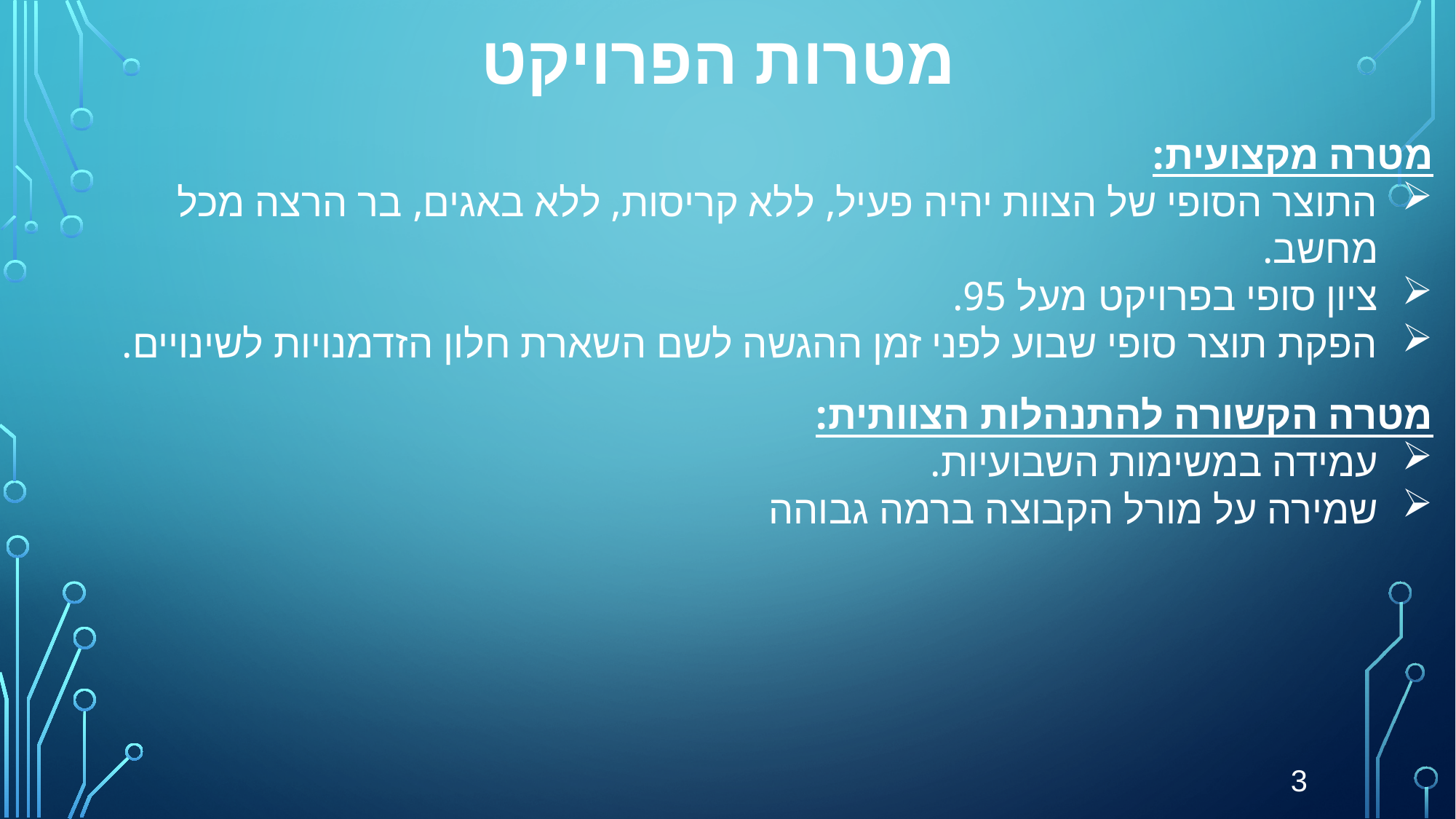

מטרות הפרויקט
מטרה מקצועית:
התוצר הסופי של הצוות יהיה פעיל, ללא קריסות, ללא באגים, בר הרצה מכל מחשב.
ציון סופי בפרויקט מעל 95.
הפקת תוצר סופי שבוע לפני זמן ההגשה לשם השארת חלון הזדמנויות לשינויים.
מטרה הקשורה להתנהלות הצוותית:
עמידה במשימות השבועיות.
שמירה על מורל הקבוצה ברמה גבוהה
3